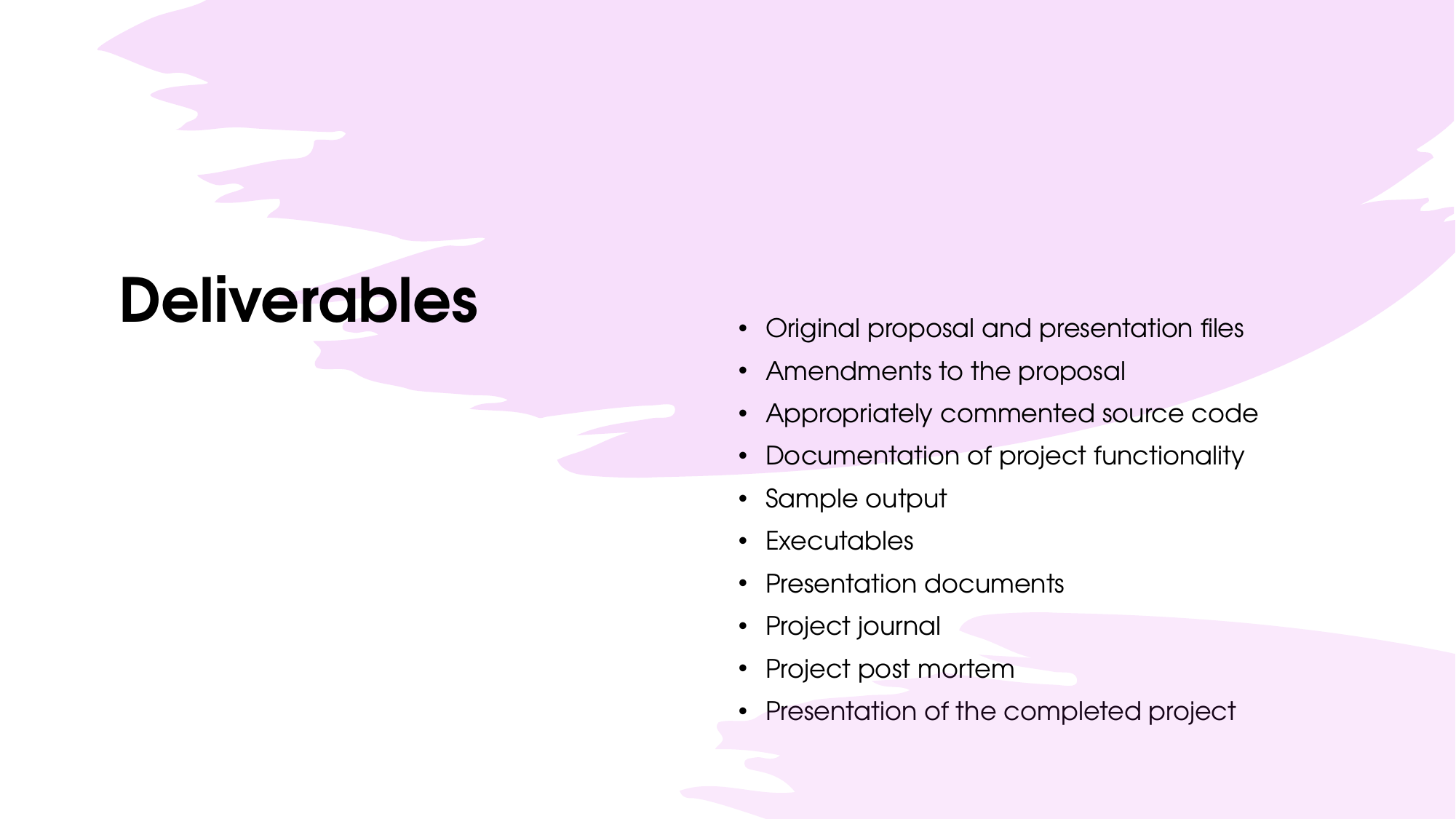

# Deliverables

Original proposal and presentation files
Amendments to the proposal
Appropriately commented source code
Documentation of project functionality
Sample output
Executables
Presentation documents
Project journal
Project post mortem
Presentation of the completed project